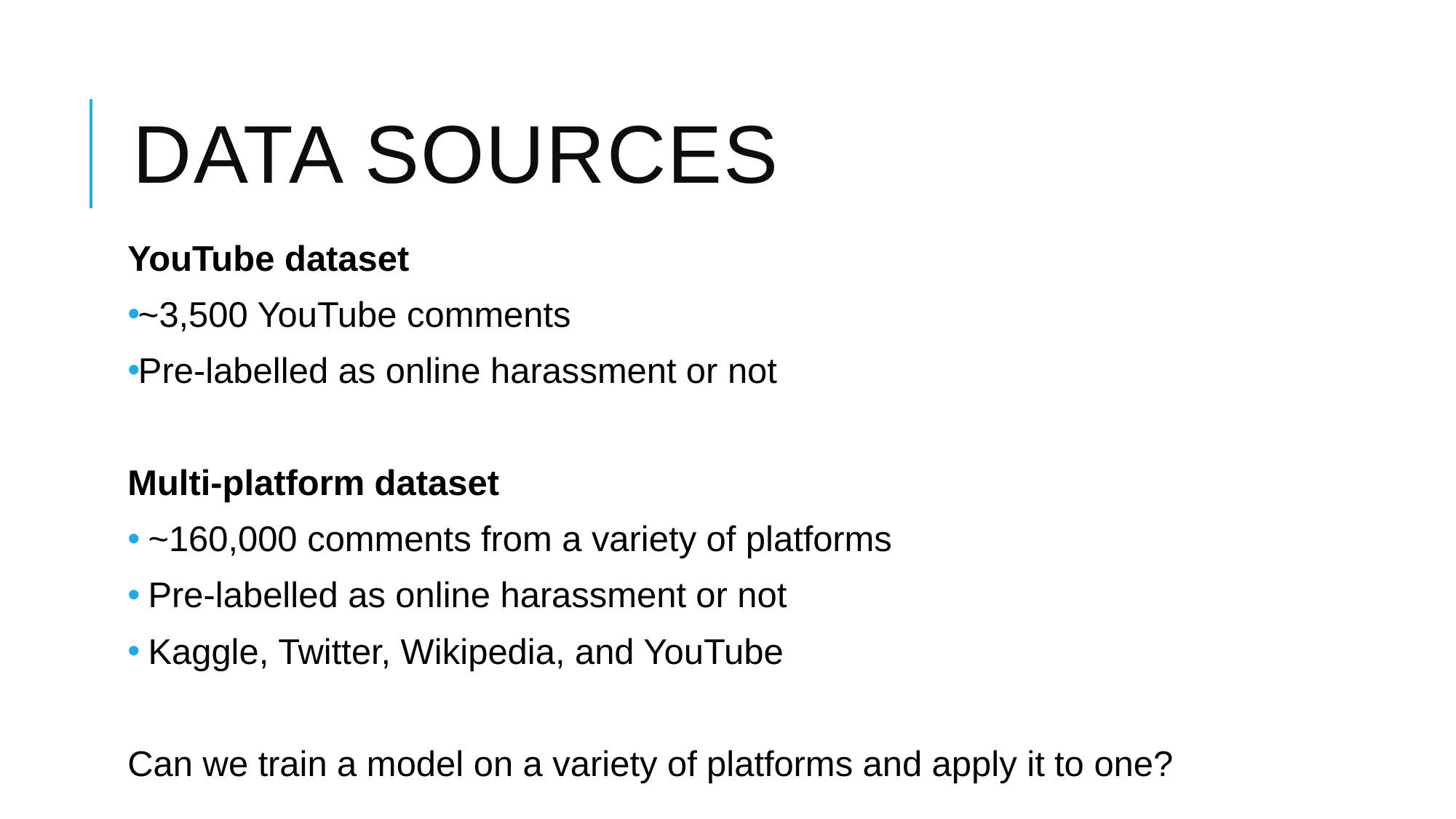

# Data Sources
YouTube dataset
~3,500 YouTube comments
Pre-labelled as online harassment or not

Multi-platform dataset
 ~160,000 comments from a variety of platforms
 Pre-labelled as online harassment or not
 Kaggle, Twitter, Wikipedia, and YouTube

Can we train a model on a variety of platforms and apply it to one?